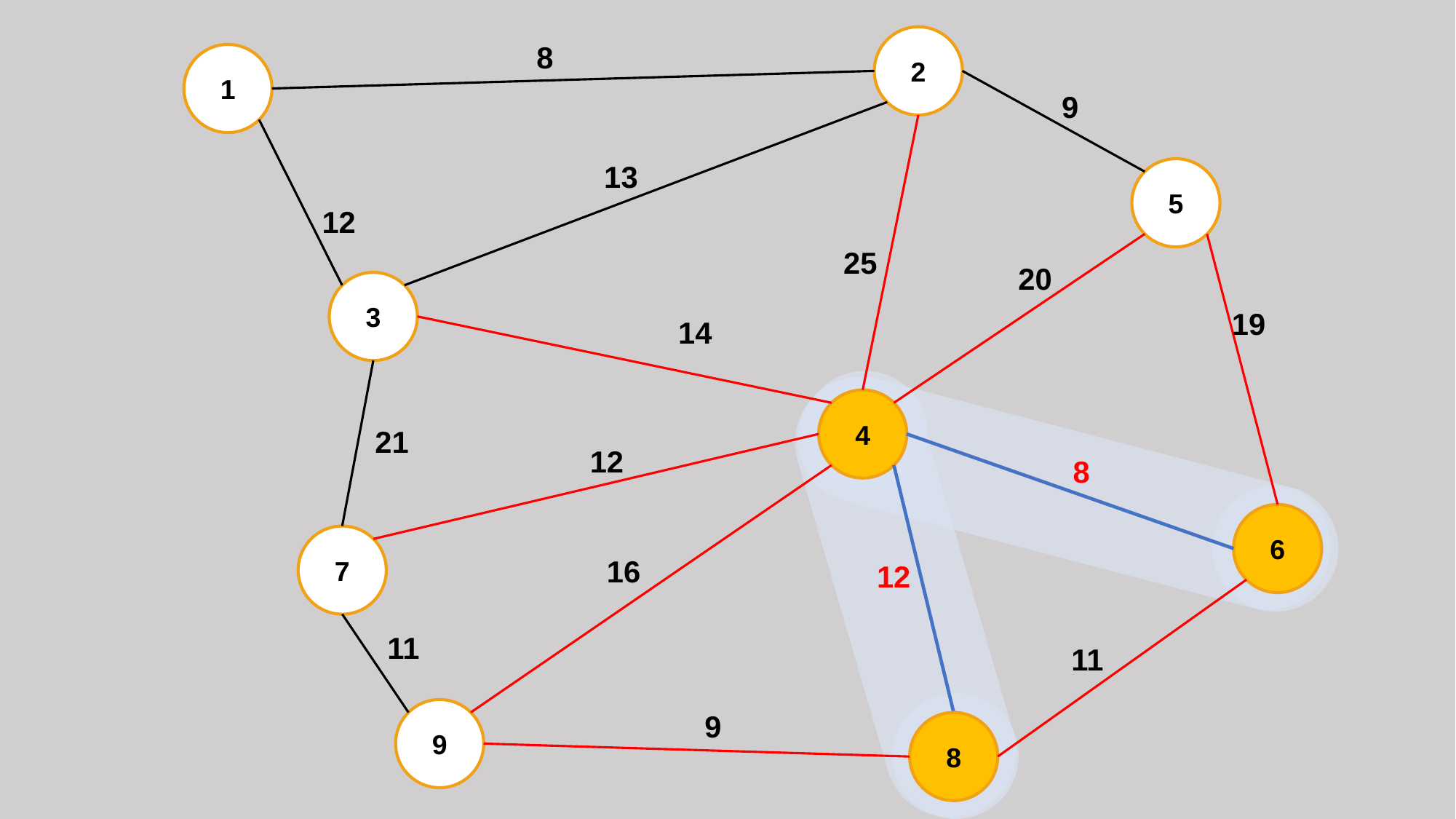

2
8
1
9
13
5
12

25
20
3
19
14

4
21
12
8

6
7
16
12
11
11

9
9
8